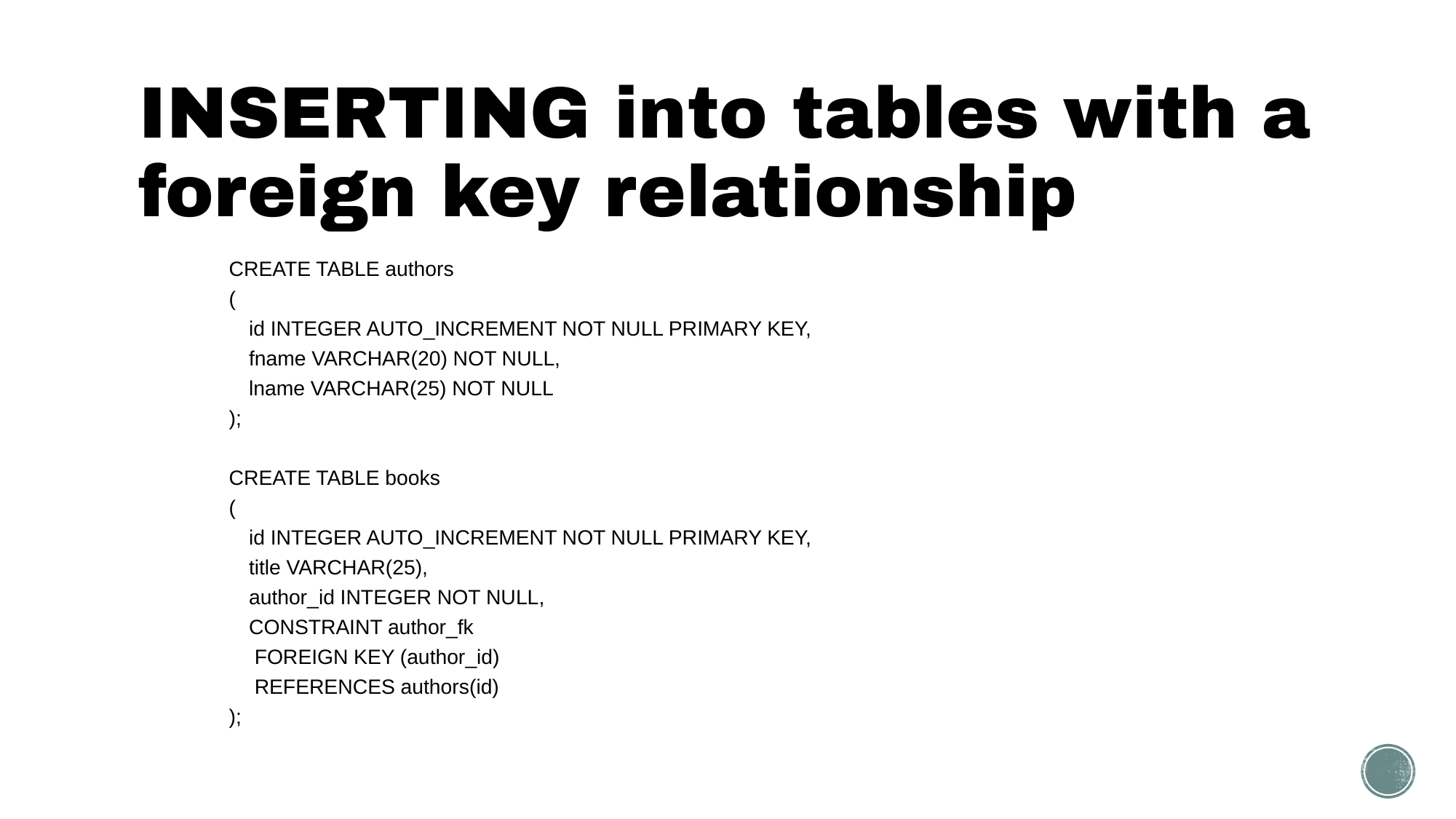

# INSERTING into tables with a foreign key relationship
CREATE TABLE authors
(
id INTEGER AUTO_INCREMENT NOT NULL PRIMARY KEY,
fname VARCHAR(20) NOT NULL,
lname VARCHAR(25) NOT NULL
);

CREATE TABLE books
(
id INTEGER AUTO_INCREMENT NOT NULL PRIMARY KEY,
title VARCHAR(25),
author_id INTEGER NOT NULL,
CONSTRAINT author_fk
 FOREIGN KEY (author_id)
 REFERENCES authors(id)
);